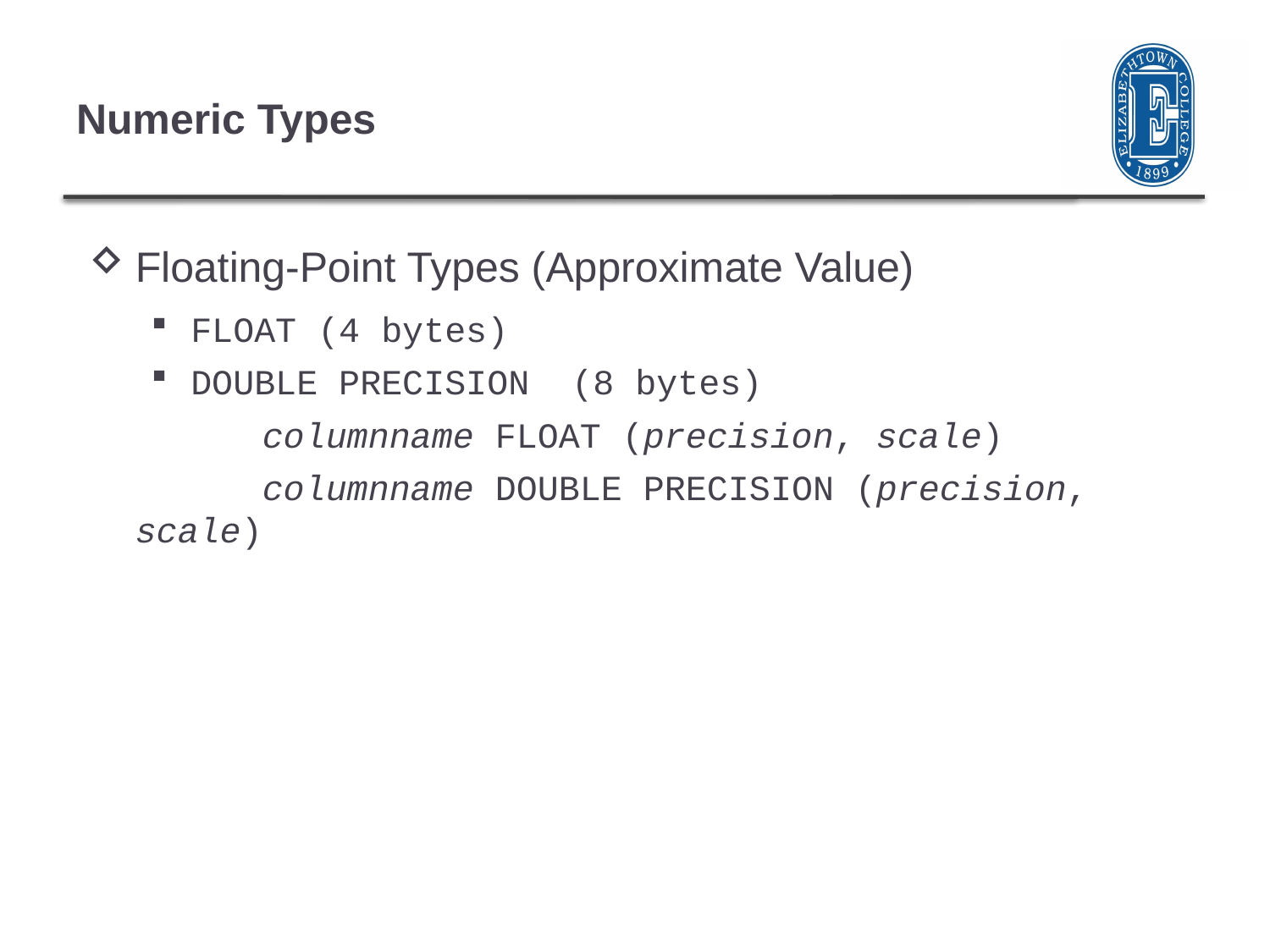

# Numeric Types
Floating-Point Types (Approximate Value)
FLOAT (4 bytes)
DOUBLE PRECISION  (8 bytes)
	columnname FLOAT (precision, scale)
	columnname DOUBLE PRECISION (precision, scale)